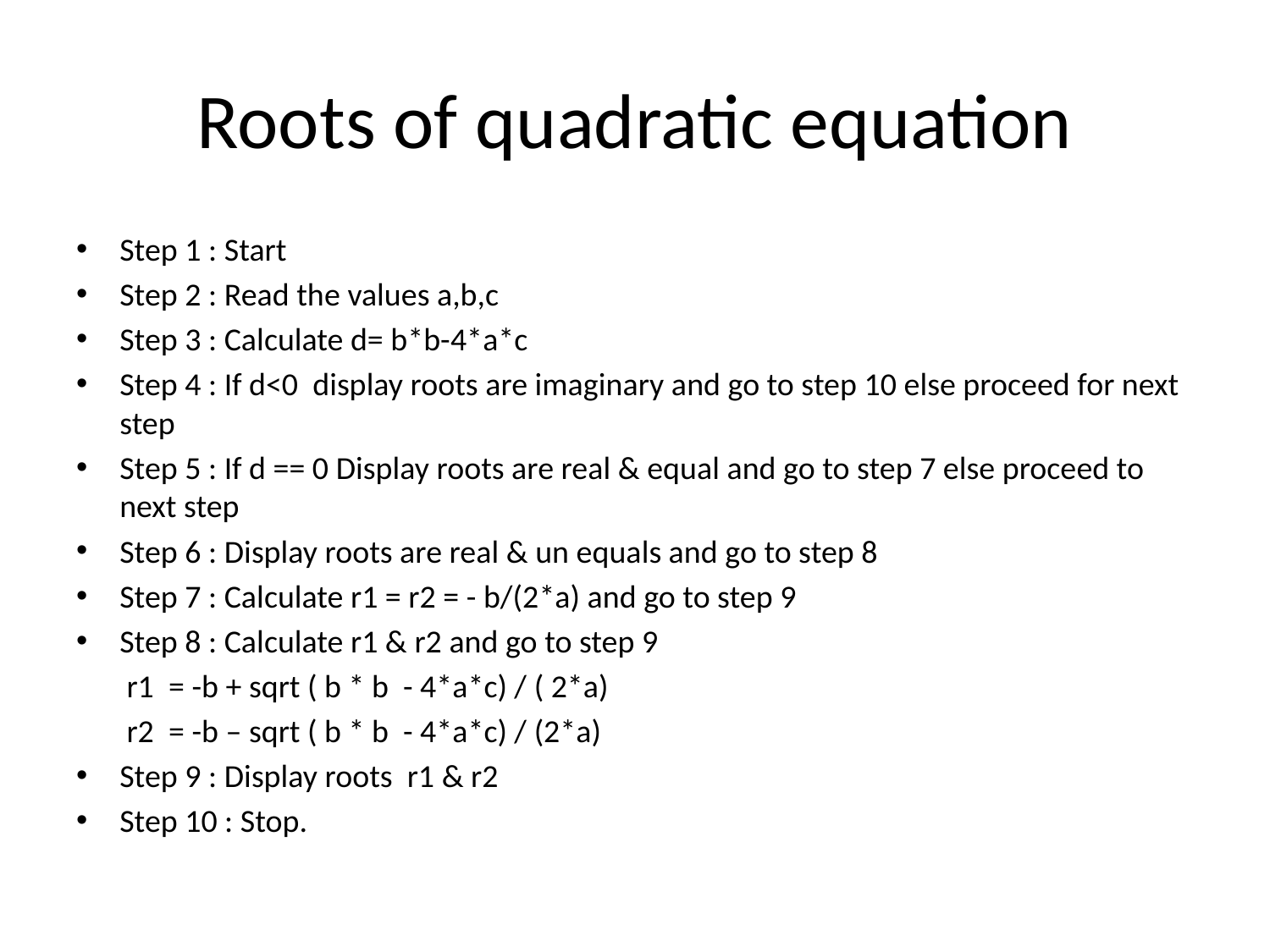

# Roots of quadratic equation
Step 1 : Start
Step 2 : Read the values a,b,c
Step 3 : Calculate d= b*b-4*a*c
Step 4 : If d<0  display roots are imaginary and go to step 10 else proceed for next step
Step 5 : If d == 0 Display roots are real & equal and go to step 7 else proceed to next step
Step 6 : Display roots are real & un equals and go to step 8
Step 7 : Calculate r1 = r2 = - b/(2*a) and go to step 9
Step 8 : Calculate r1 & r2 and go to step 9
       r1  = -b + sqrt ( b * b  - 4*a*c) / ( 2*a)
       r2  = -b – sqrt ( b * b  - 4*a*c) / (2*a)
Step 9 : Display roots  r1 & r2
Step 10 : Stop.